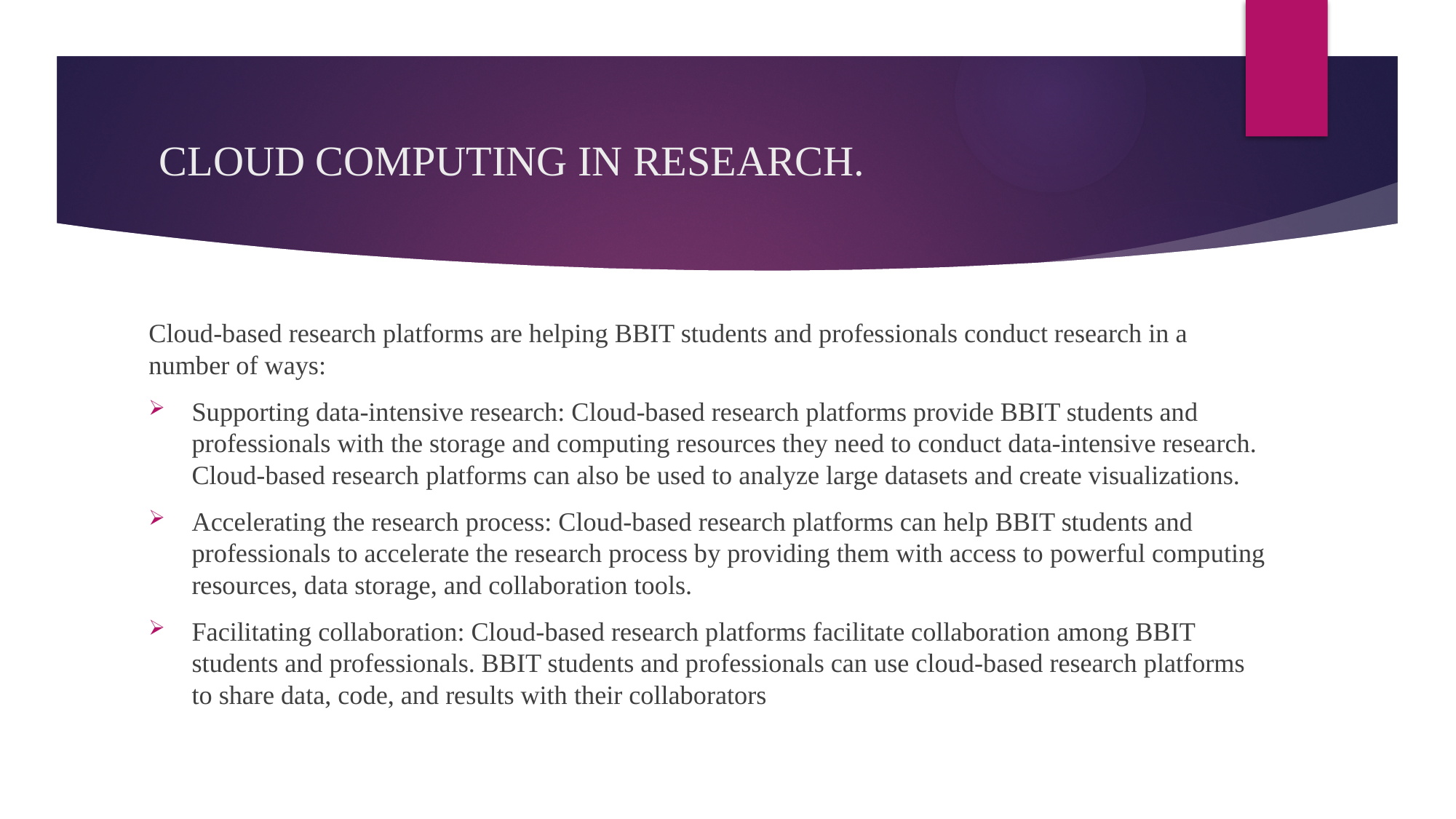

# CLOUD COMPUTING IN RESEARCH.
Cloud-based research platforms are helping BBIT students and professionals conduct research in a number of ways:
Supporting data-intensive research: Cloud-based research platforms provide BBIT students and professionals with the storage and computing resources they need to conduct data-intensive research. Cloud-based research platforms can also be used to analyze large datasets and create visualizations.
Accelerating the research process: Cloud-based research platforms can help BBIT students and professionals to accelerate the research process by providing them with access to powerful computing resources, data storage, and collaboration tools.
Facilitating collaboration: Cloud-based research platforms facilitate collaboration among BBIT students and professionals. BBIT students and professionals can use cloud-based research platforms to share data, code, and results with their collaborators